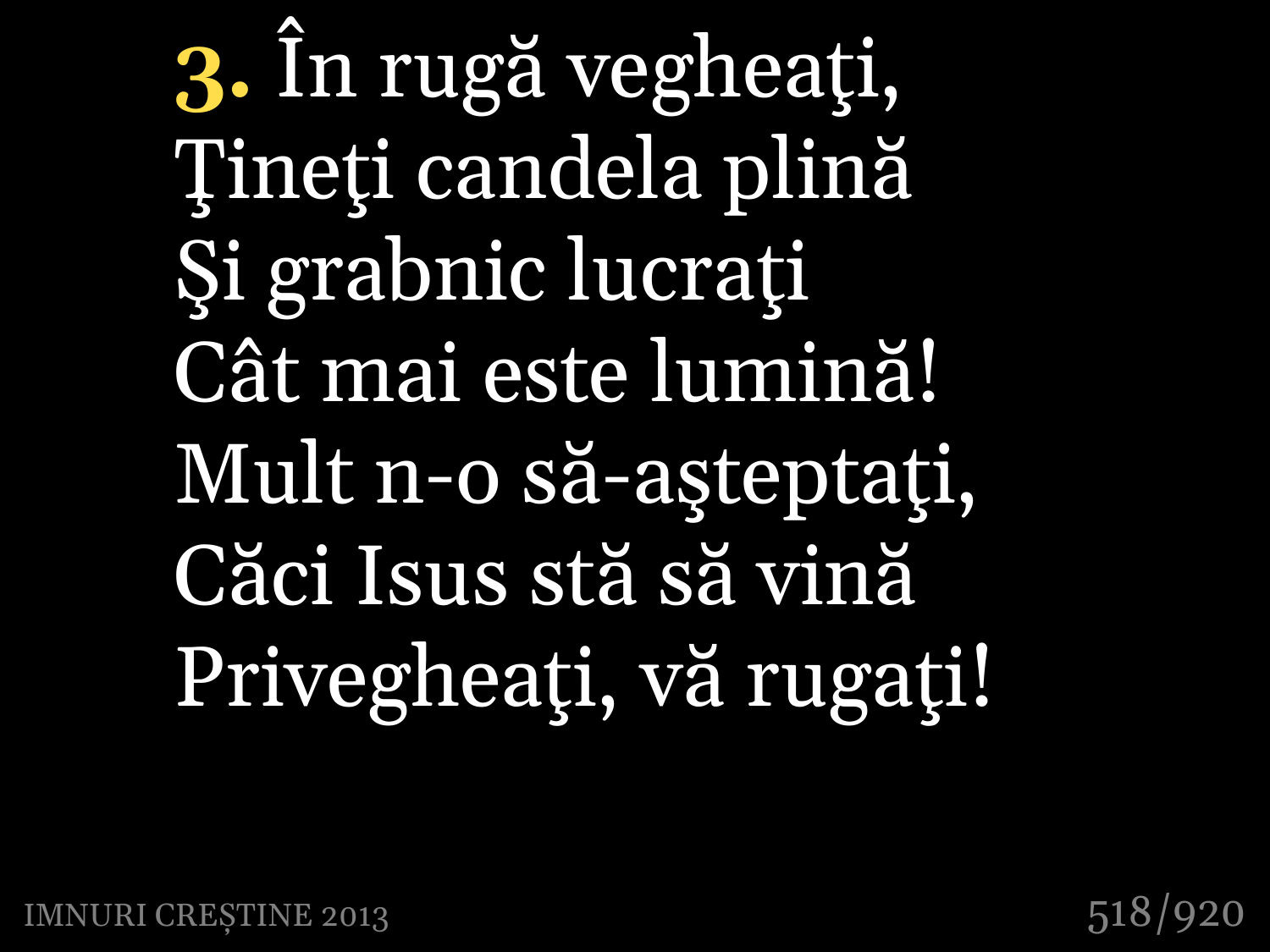

3. În rugă vegheaţi,
Ţineţi candela plină
Şi grabnic lucraţi
Cât mai este lumină!
Mult n-o să-aşteptaţi,
Căci Isus stă să vină
Privegheaţi, vă rugaţi!
518/920
IMNURI CREȘTINE 2013